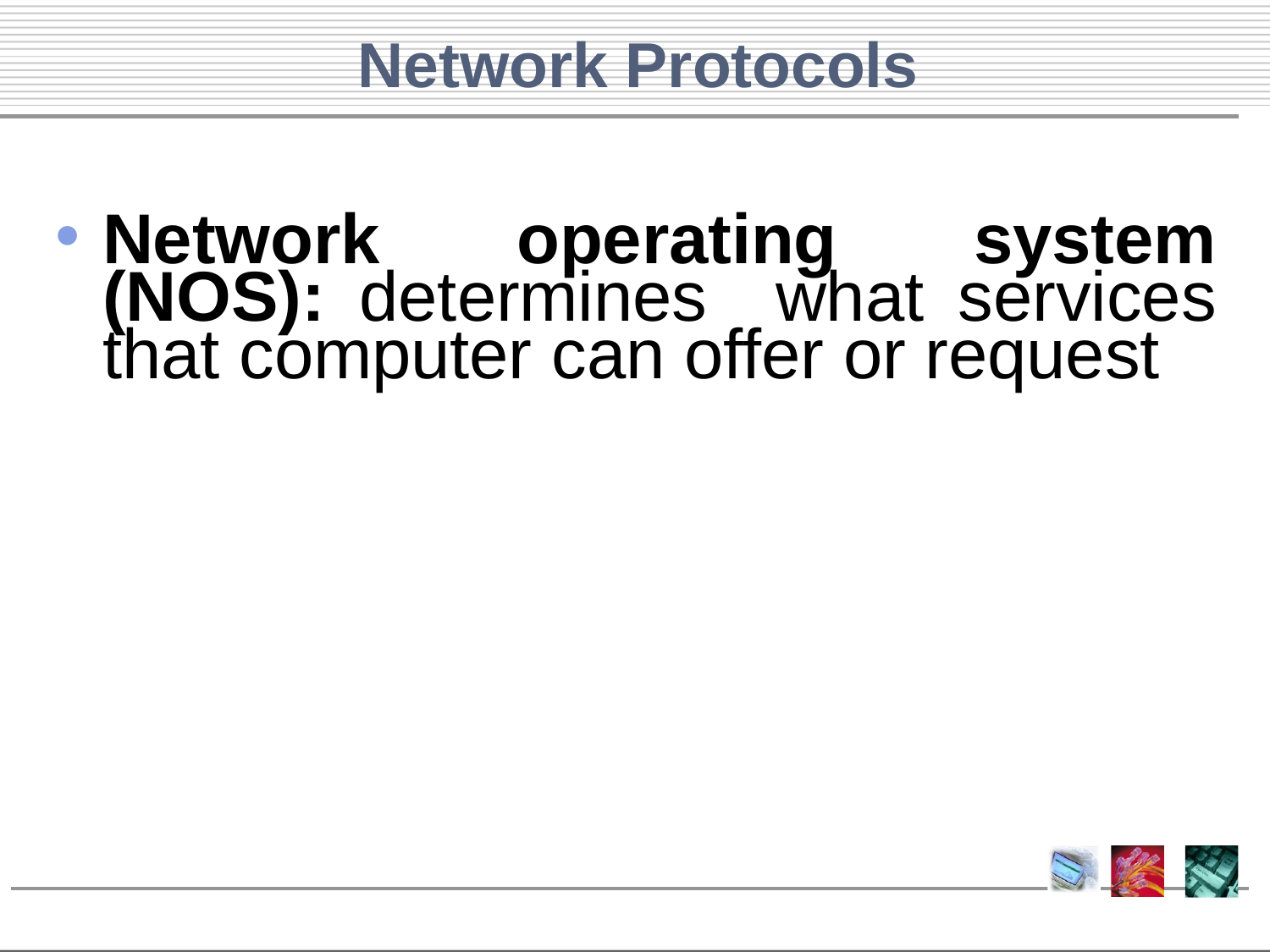

# Network Protocols

Network operating system (NOS): determines  what services that computer can offer or request